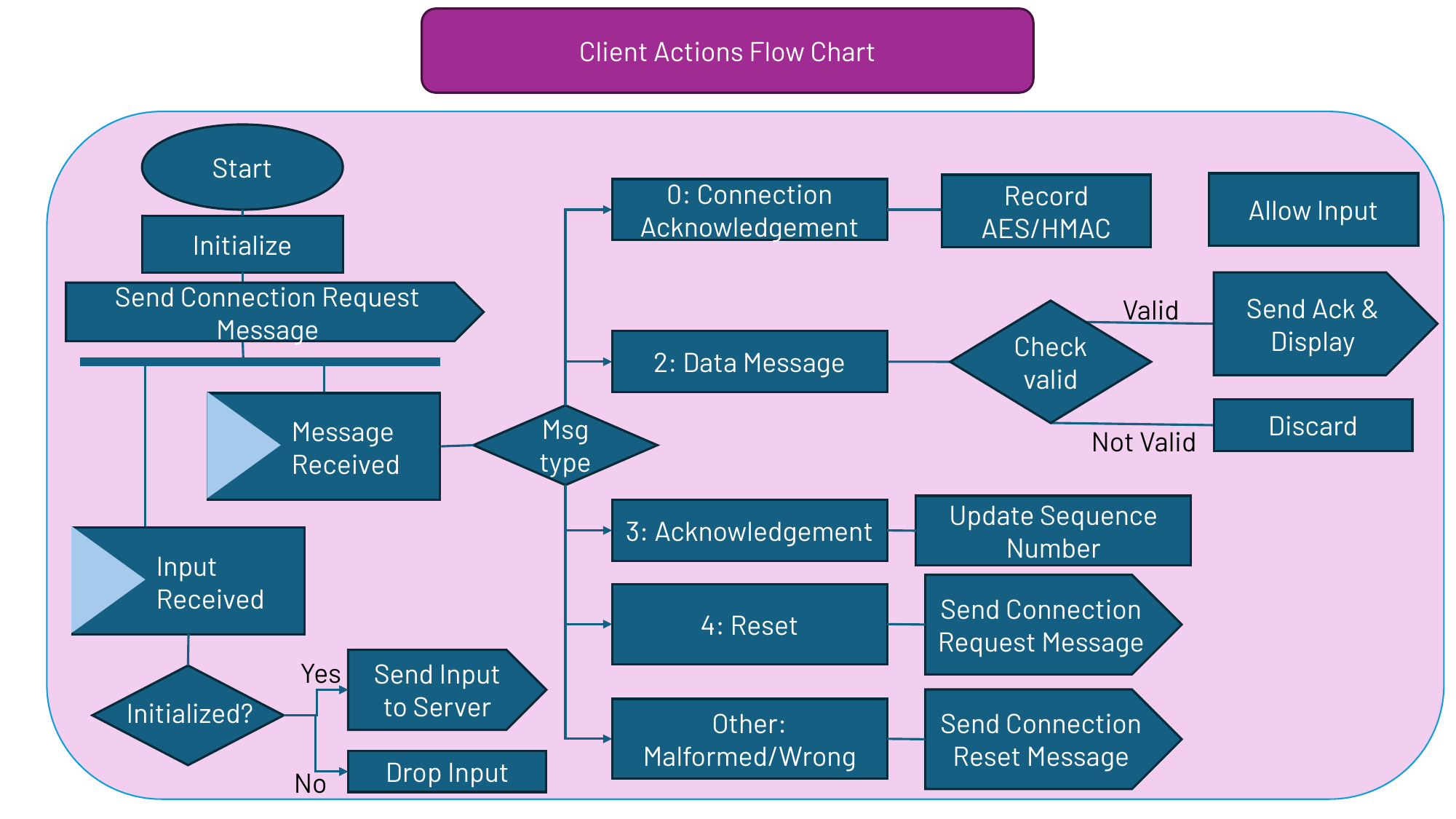

Client Actions Flow Chart

Start
Allow Input
Record AES/HMAC
0: Connection Acknowledgement
Initialize
Send Ack & Display
Discard
Send Connection Request Message
Valid
Check valid
2: Data Message

Message Received
Msg
type
Not Valid
Update Sequence Number
3: Acknowledgement

Input Received
Send Connection Request Message
4: Reset
Send Input to Server
Yes

Send Connection Reset Message
Initialized?
Other: Malformed/Wrong
Drop Input
No